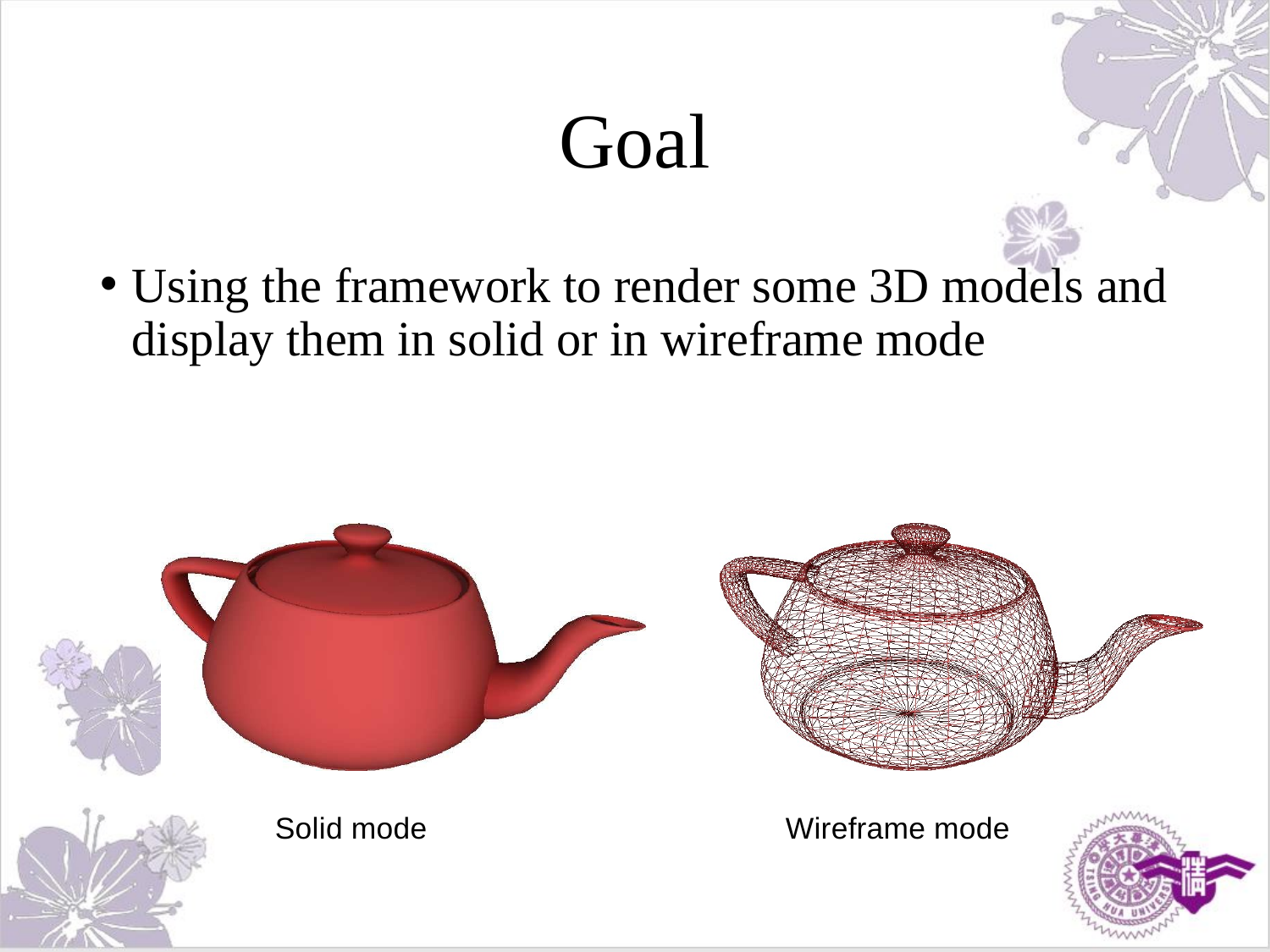

# Goal
Using the framework to render some 3D models and display them in solid or in wireframe mode

Solid mode
Wireframe mode